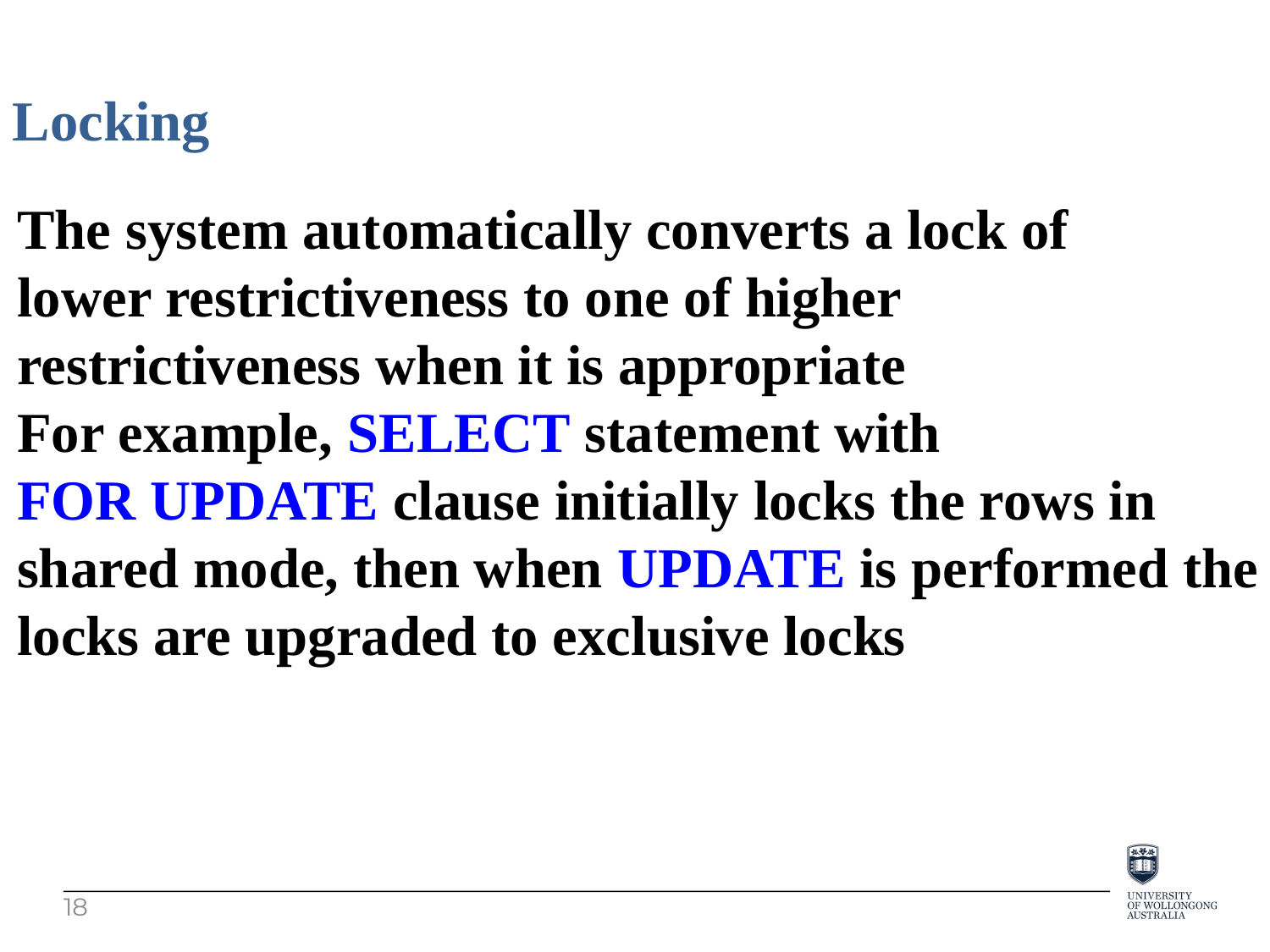

Locking
The system automatically converts a lock of
lower restrictiveness to one of higher
restrictiveness when it is appropriate
For example, SELECT statement with
FOR UPDATE clause initially locks the rows in
shared mode, then when UPDATE is performed the locks are upgraded to exclusive locks
18